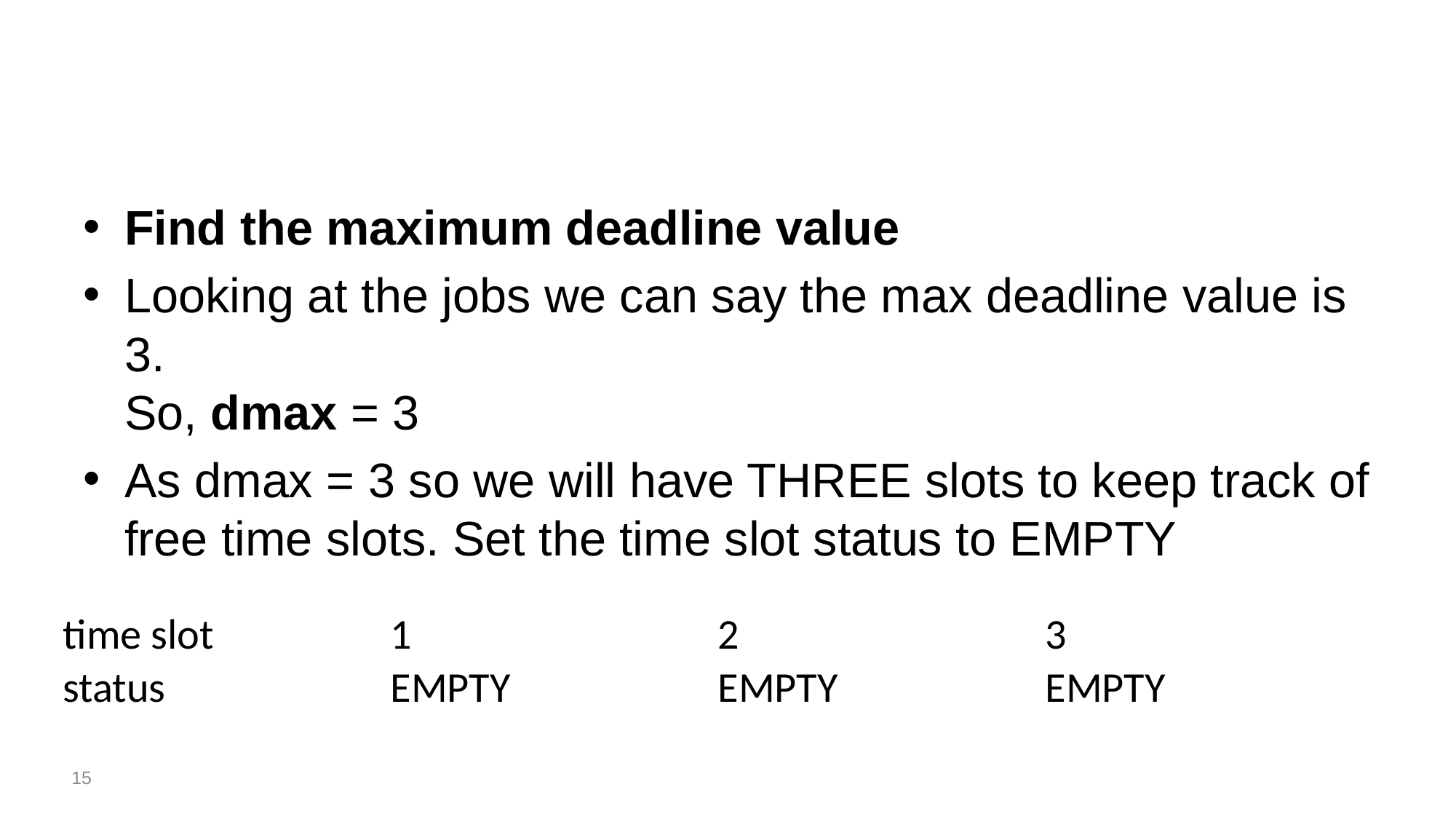

#
Find the maximum deadline value
Looking at the jobs we can say the max deadline value is 3.
So, dmax = 3
As dmax = 3 so we will have THREE slots to keep track of free time slots. Set the time slot status to EMPTY

| time slot | 1 | 2 | 3 |
| --- | --- | --- | --- |
| status | EMPTY | EMPTY | EMPTY |
15